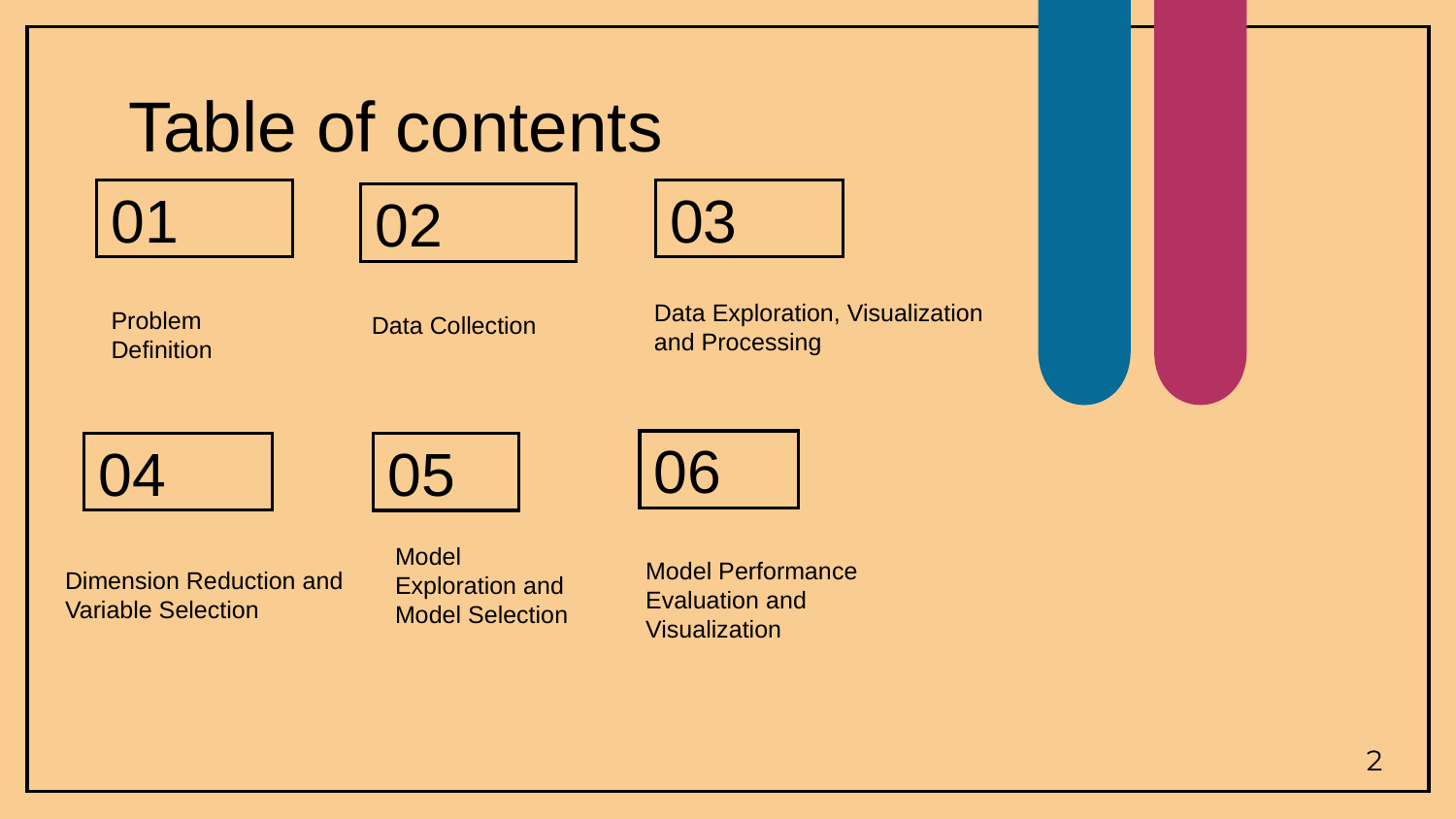

# Table of contents
01
03
02
Data Exploration, Visualization and Processing
Problem Definition
Data Collection
06
04
05
Dimension Reduction and Variable Selection
Model Performance Evaluation and Visualization
Model Exploration and Model Selection
2